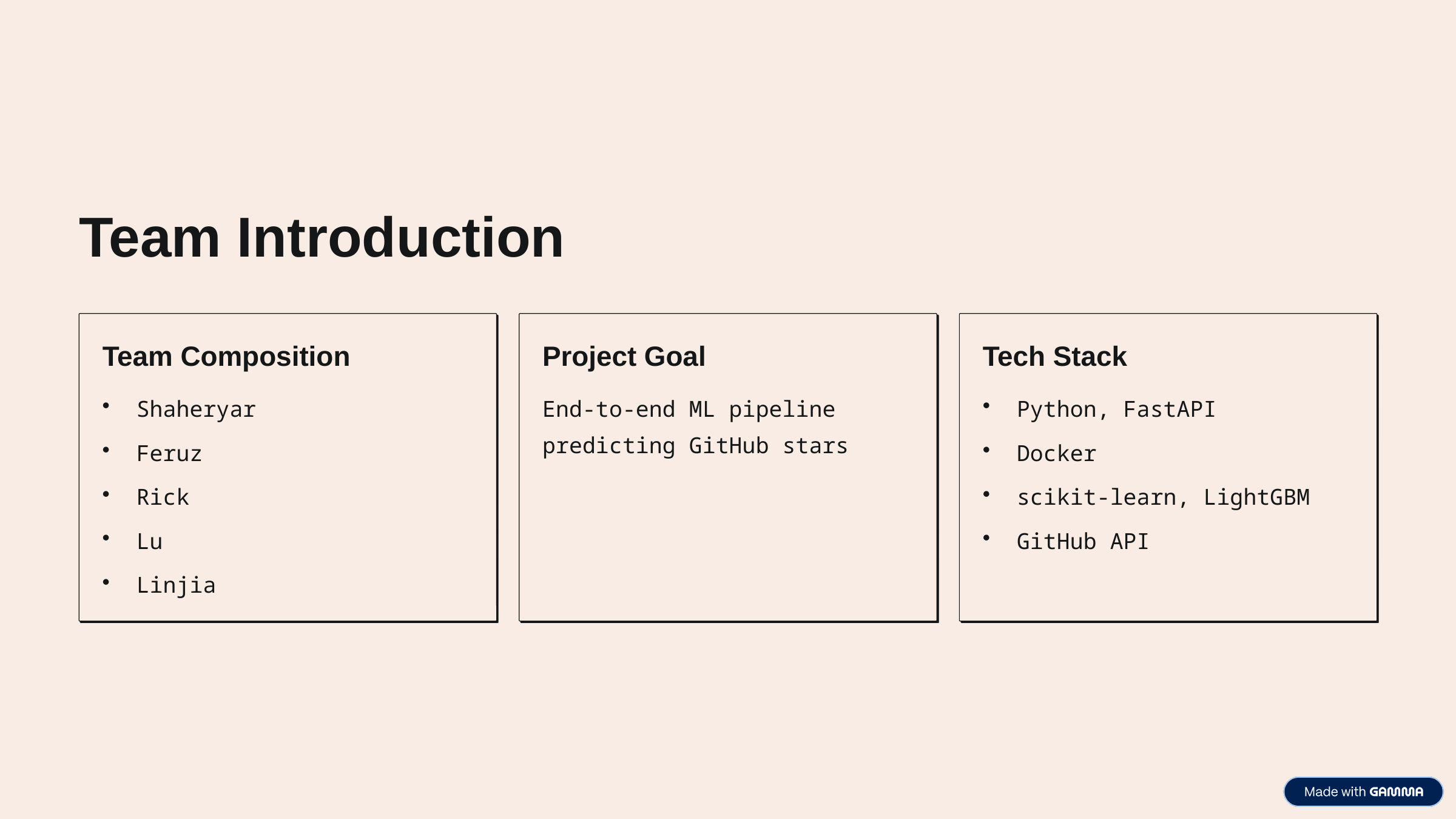

Team Introduction

Team Composition
Project Goal
Tech Stack
Shaheryar
End-to-end ML pipeline predicting GitHub stars
Python, FastAPI
Feruz
Docker
Rick
scikit-learn, LightGBM
Lu
GitHub API
Linjia